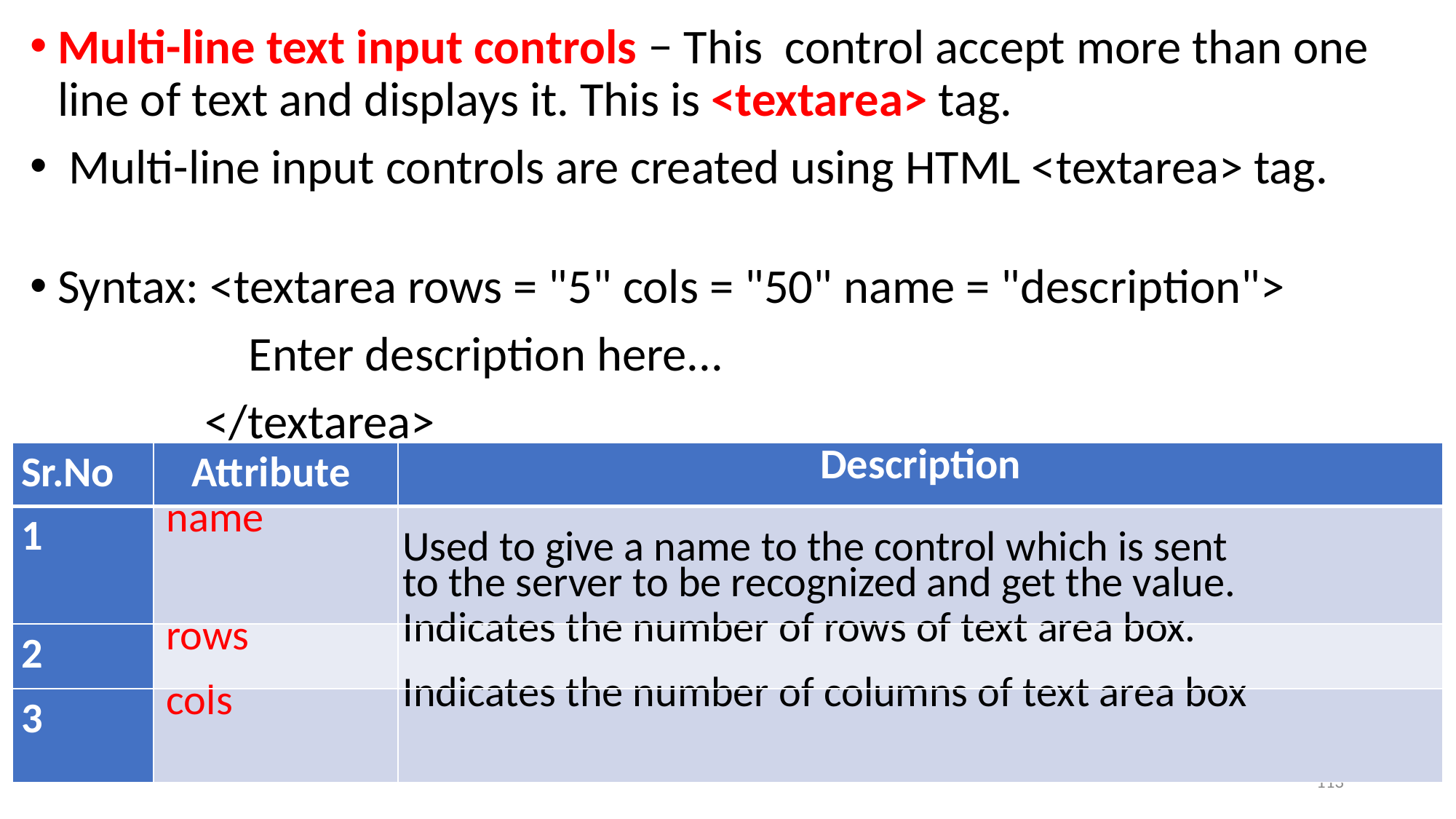

Multi-line text input controls − This  control accept more than one line of text and displays it. This is <textarea> tag.
 Multi-line input controls are created using HTML <textarea> tag.
Syntax: <textarea rows = "5" cols = "50" name = "description">
	 	Enter description here...
	      </textarea>
| Sr.No | Attribute | Description |
| --- | --- | --- |
| 1 | name | Used to give a name to the control which is sent to the server to be recognized and get the value. |
| 2 | rows | Indicates the number of rows of text area box. |
| 3 | cols | Indicates the number of columns of text area box |
113